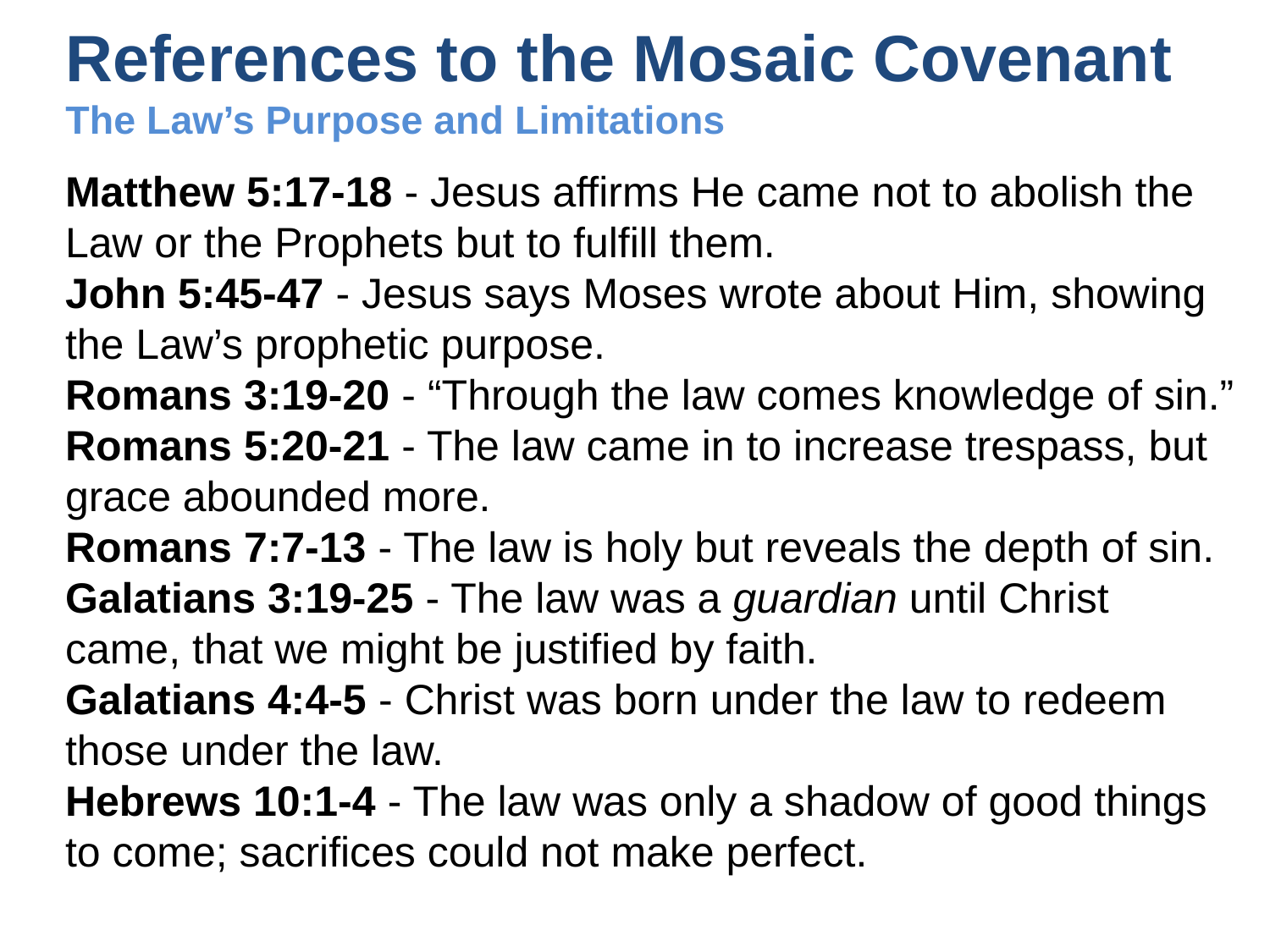

References to the Mosaic Covenant
The Law’s Purpose and Limitations
Matthew 5:17-18 - Jesus affirms He came not to abolish the Law or the Prophets but to fulfill them.
John 5:45-47 - Jesus says Moses wrote about Him, showing the Law’s prophetic purpose.
Romans 3:19-20 - “Through the law comes knowledge of sin.”
Romans 5:20-21 - The law came in to increase trespass, but grace abounded more.
Romans 7:7-13 - The law is holy but reveals the depth of sin.
Galatians 3:19-25 - The law was a guardian until Christ came, that we might be justified by faith.
Galatians 4:4-5 - Christ was born under the law to redeem those under the law.
Hebrews 10:1-4 - The law was only a shadow of good things to come; sacrifices could not make perfect.